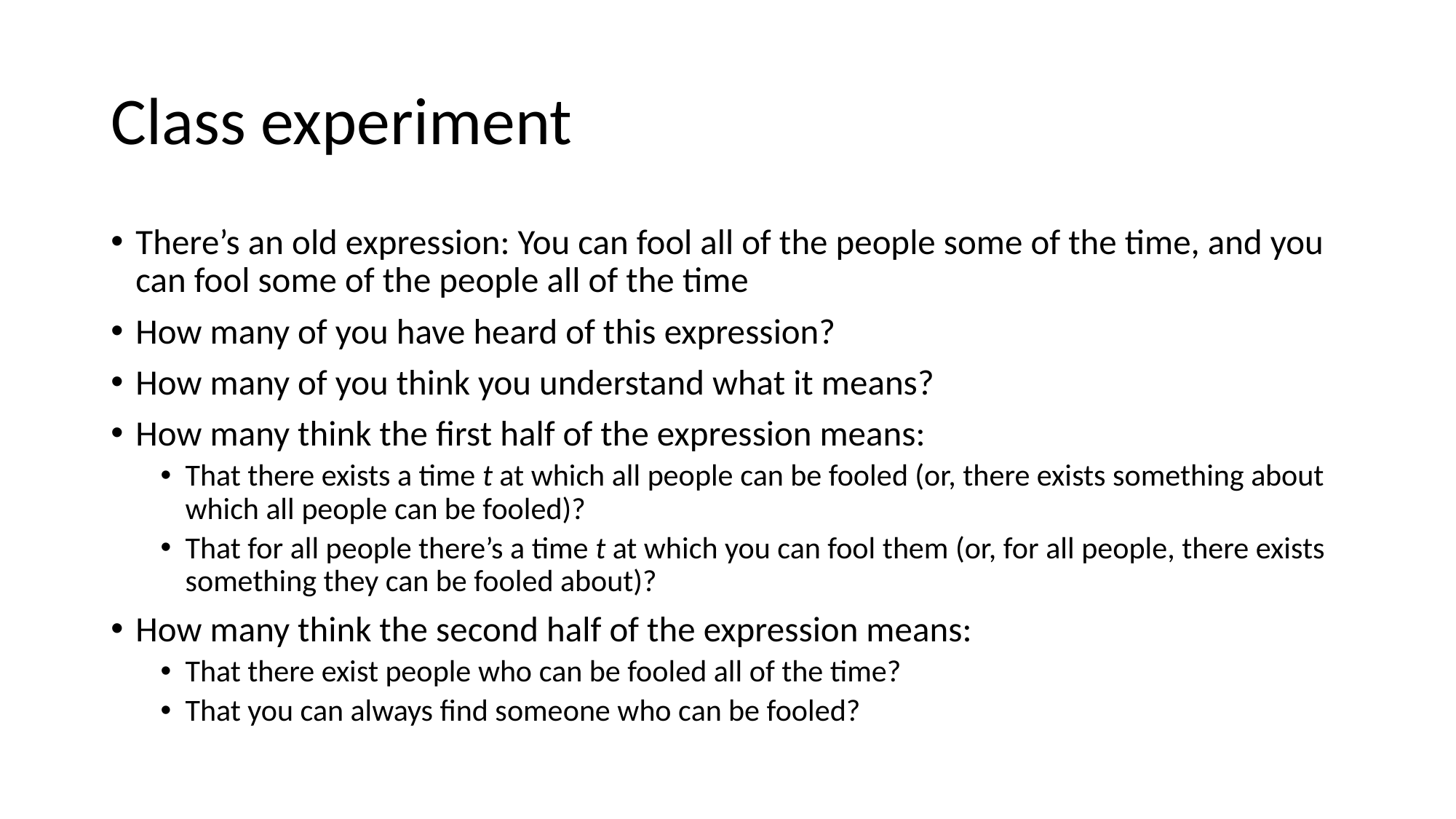

# Class experiment
There’s an old expression: You can fool all of the people some of the time, and you can fool some of the people all of the time
How many of you have heard of this expression?
How many of you think you understand what it means?
How many think the first half of the expression means:
That there exists a time t at which all people can be fooled (or, there exists something about which all people can be fooled)?
That for all people there’s a time t at which you can fool them (or, for all people, there exists something they can be fooled about)?
How many think the second half of the expression means:
That there exist people who can be fooled all of the time?
That you can always find someone who can be fooled?